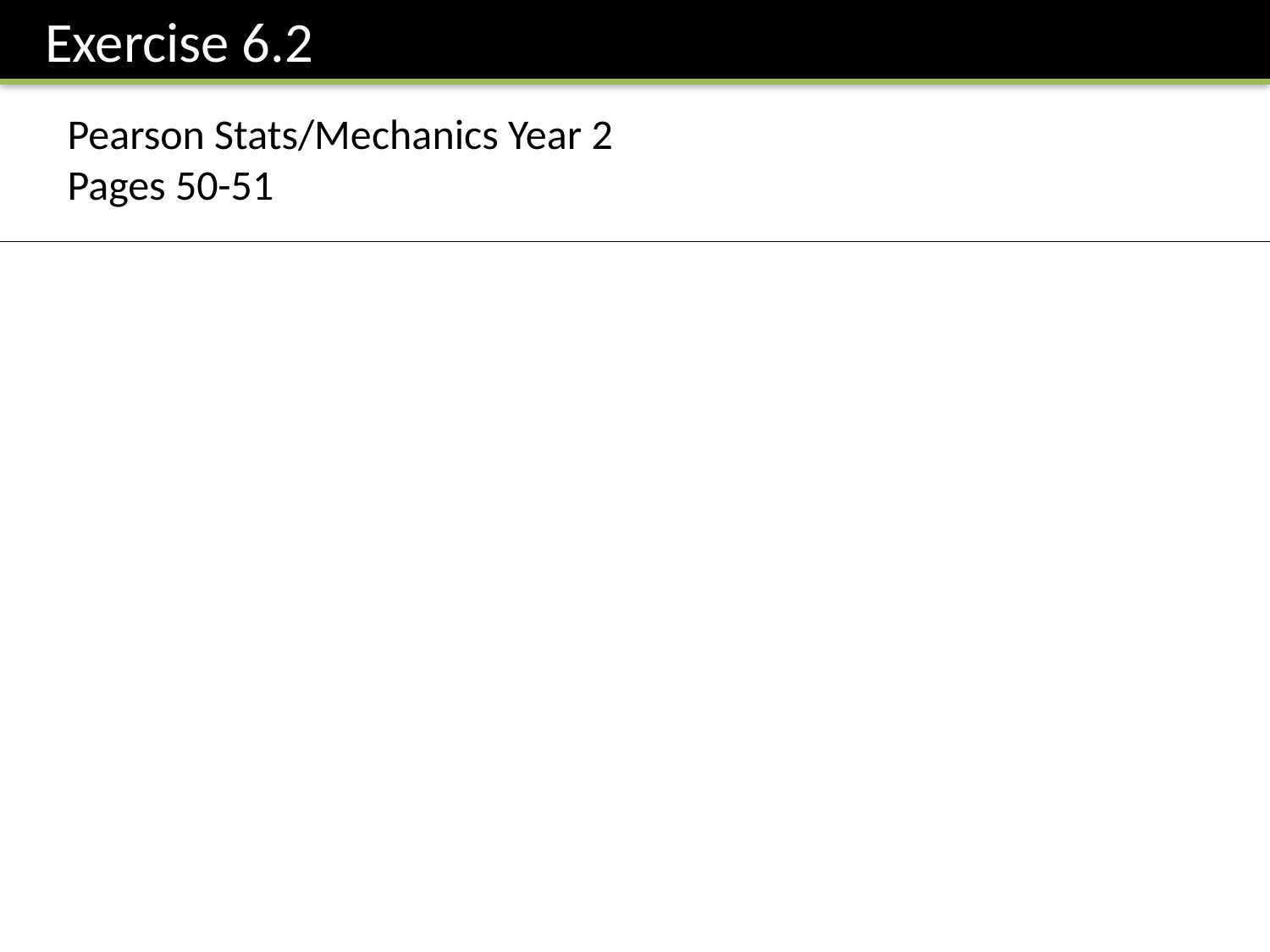

Exercise 6.2
Pearson Stats/Mechanics Year 2
Pages 50-51